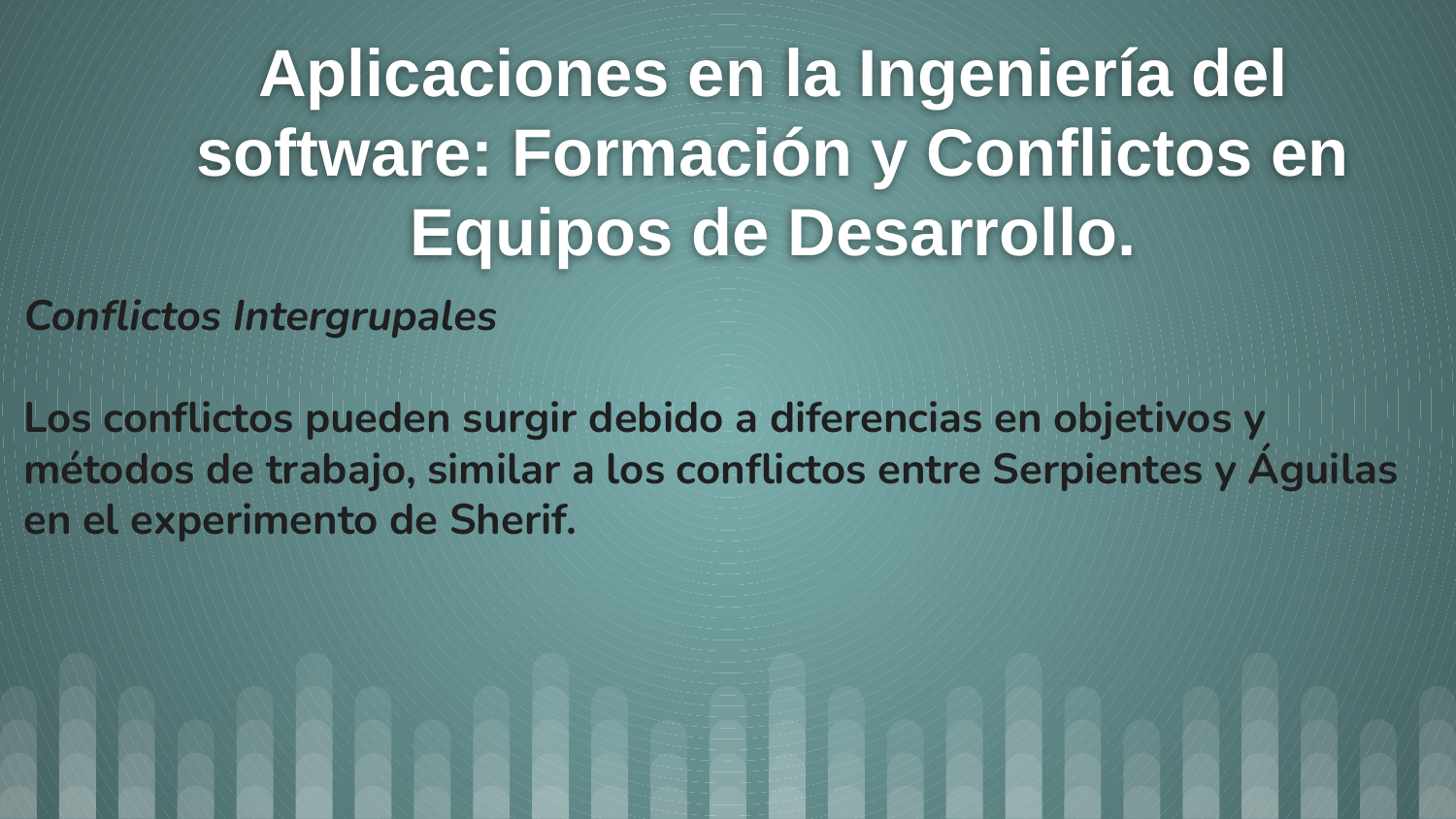

# Aplicaciones en la Ingeniería del software: Formación y Conflictos en Equipos de Desarrollo.

Conflictos Intergrupales

Los conflictos pueden surgir debido a diferencias en objetivos y métodos de trabajo, similar a los conflictos entre Serpientes y Águilas en el experimento de Sherif.